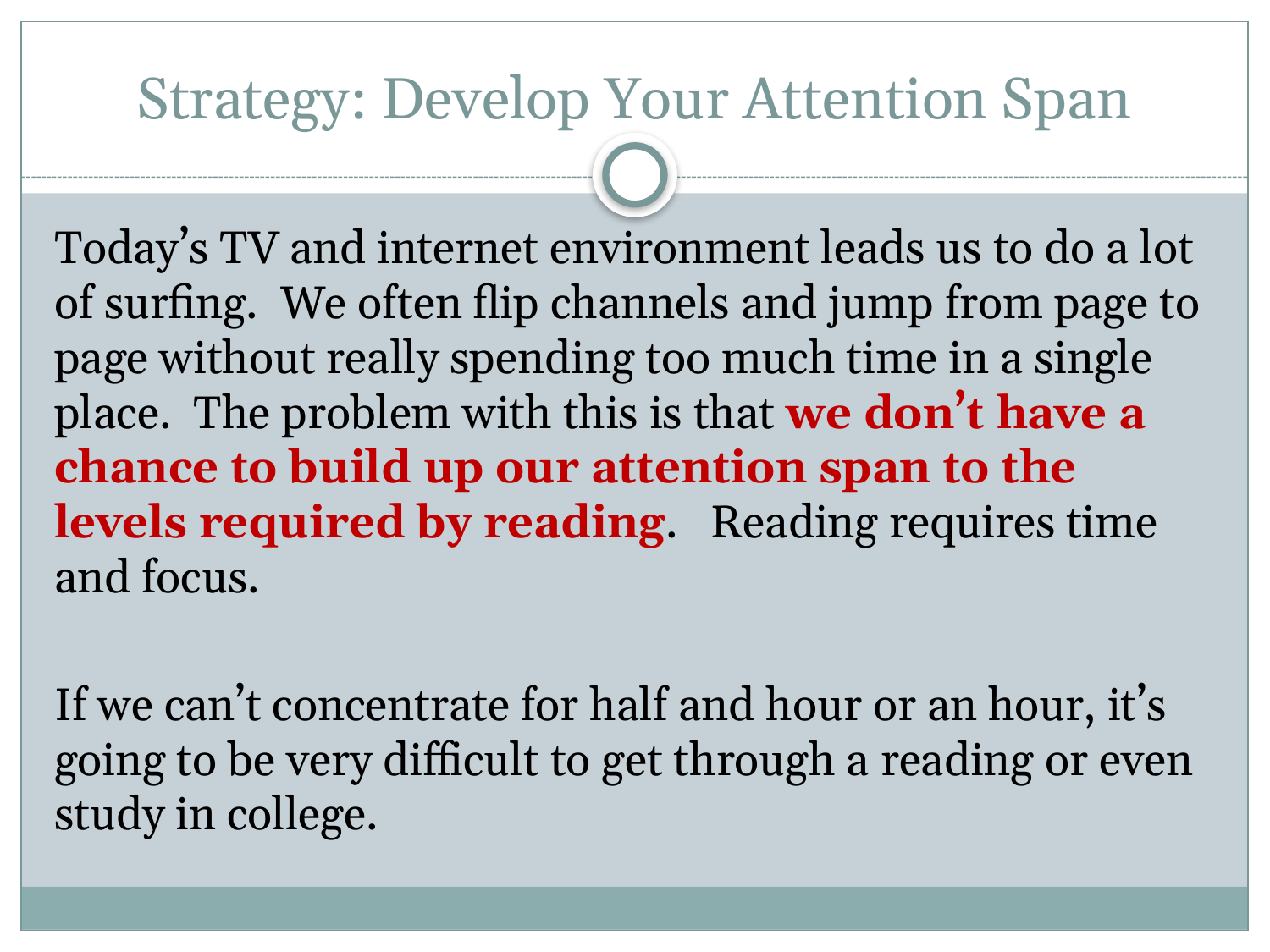

# Strategy: Develop Your Attention Span
Today’s TV and internet environment leads us to do a lot of surfing.  We often flip channels and jump from page to page without really spending too much time in a single place.  The problem with this is that we don’t have a chance to build up our attention span to the levels required by reading.   Reading requires time and focus.

If we can’t concentrate for half and hour or an hour, it’s going to be very difficult to get through a reading or even study in college.